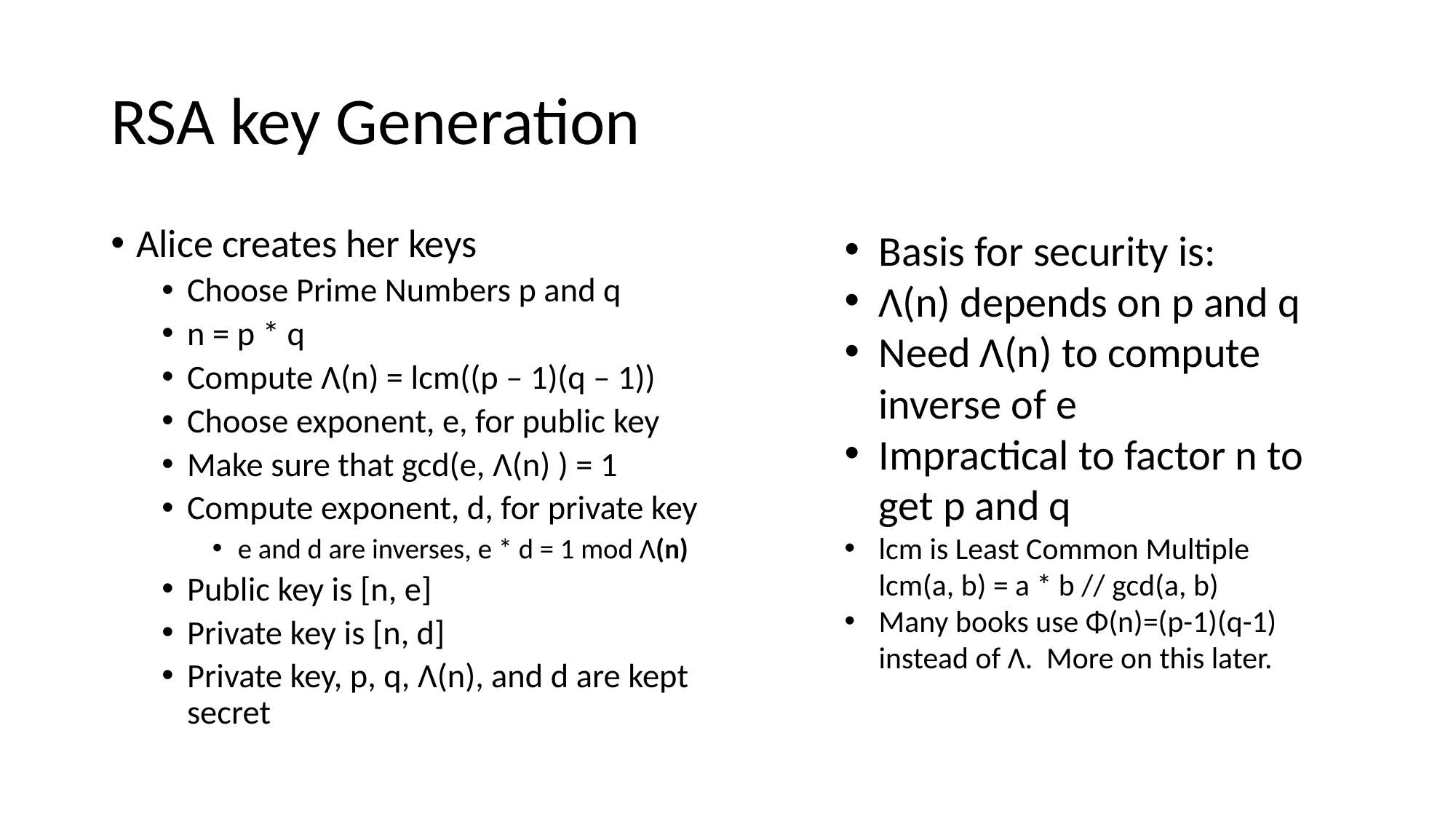

# RSA key Generation
Alice creates her keys
Choose Prime Numbers p and q
n = p * q
Compute Λ(n) = lcm((p – 1)(q – 1))
Choose exponent, e, for public key
Make sure that gcd(e, Λ(n) ) = 1
Compute exponent, d, for private key
e and d are inverses, e * d = 1 mod Λ(n)
Public key is [n, e]
Private key is [n, d]
Private key, p, q, Λ(n), and d are kept secret
Basis for security is:
Λ(n) depends on p and q
Need Λ(n) to compute inverse of e
Impractical to factor n to get p and q
lcm is Least Common Multiple 	lcm(a, b) = a * b // gcd(a, b)
Many books use Φ(n)=(p-1)(q-1) instead of Λ.  More on this later.